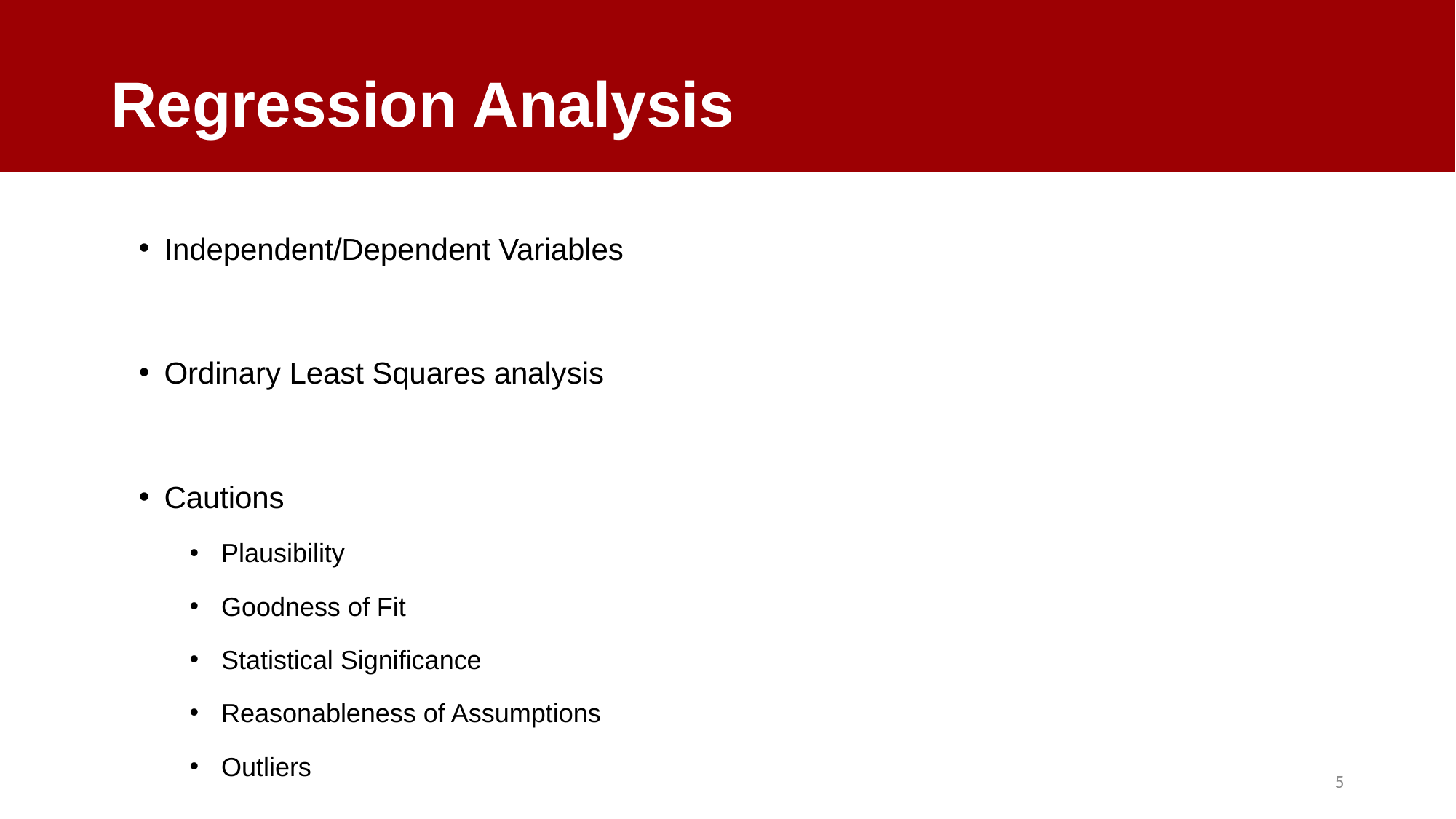

# Regression Analysis
Independent/Dependent Variables

Ordinary Least Squares analysis

Cautions
Plausibility
Goodness of Fit
Statistical Significance
Reasonableness of Assumptions
Outliers

5